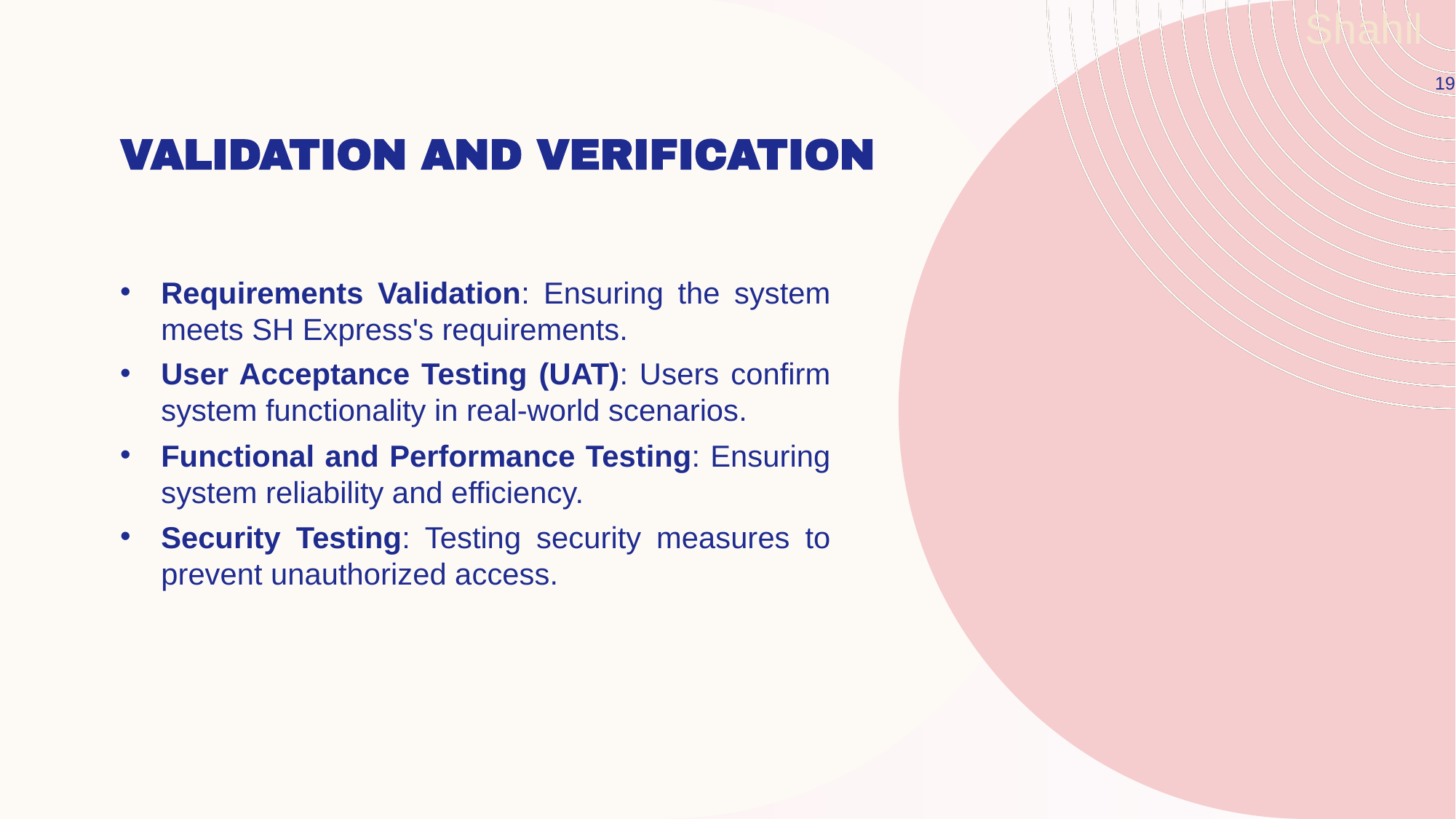

19
# Validation and Verification

Requirements Validation: Ensuring the system meets SH Express's requirements.
User Acceptance Testing (UAT): Users confirm system functionality in real-world scenarios.
Functional and Performance Testing: Ensuring system reliability and efficiency.
Security Testing: Testing security measures to prevent unauthorized access.